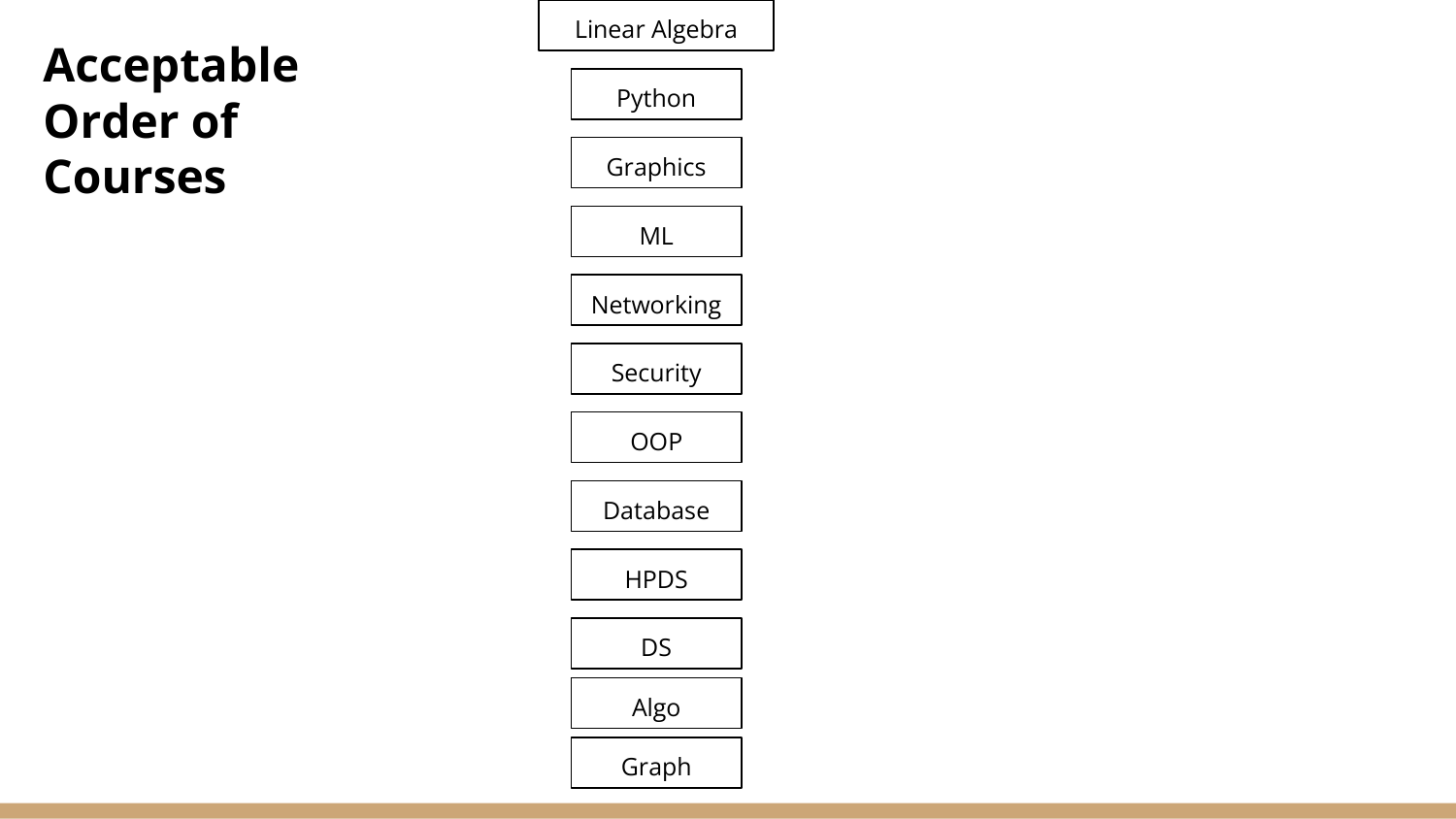

Linear Algebra
Acceptable Order of Courses
Python
Graphics
ML
Networking
Security
OOP
Database
HPDS
DS
Algo
Graph